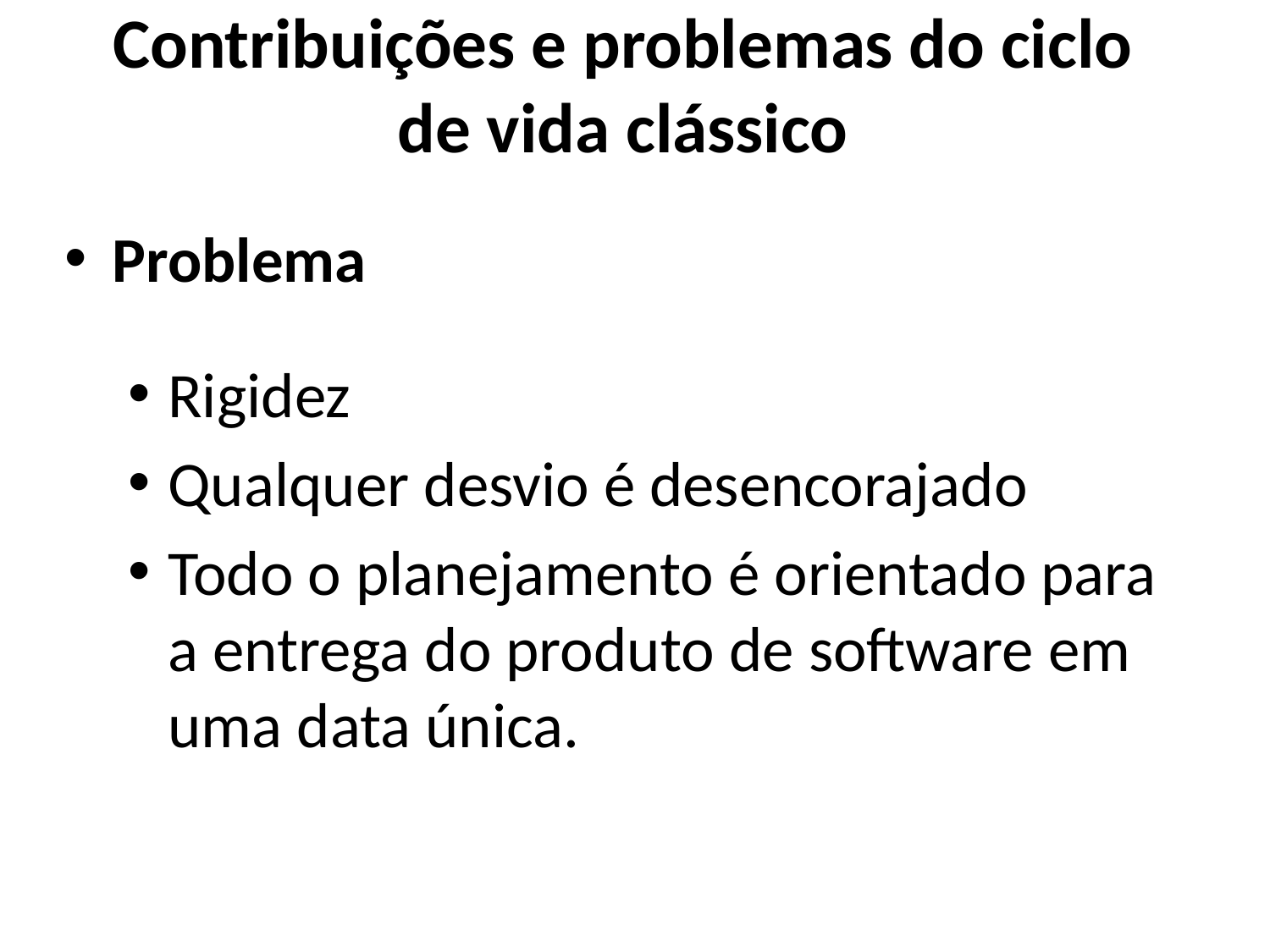

Contribuições e problemas do ciclo de vida clássico
Problema

Rigidez
Qualquer desvio é desencorajado
Todo o planejamento é orientado para a entrega do produto de software em uma data única.

41